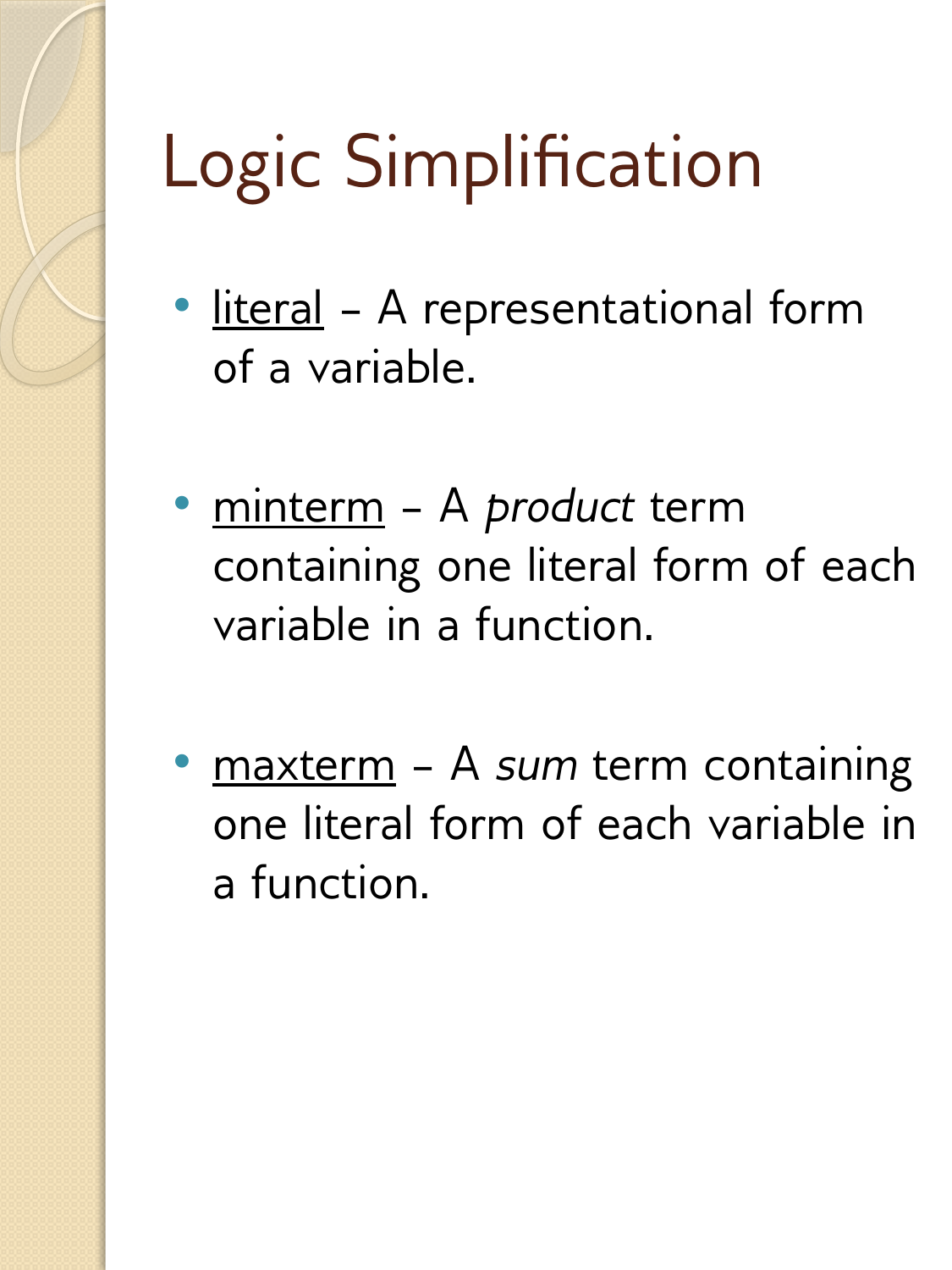

# Logic Simplification
literal – A representational form of a variable.

minterm – A product term containing one literal form of each variable in a function.

maxterm – A sum term containing one literal form of each variable in a function.